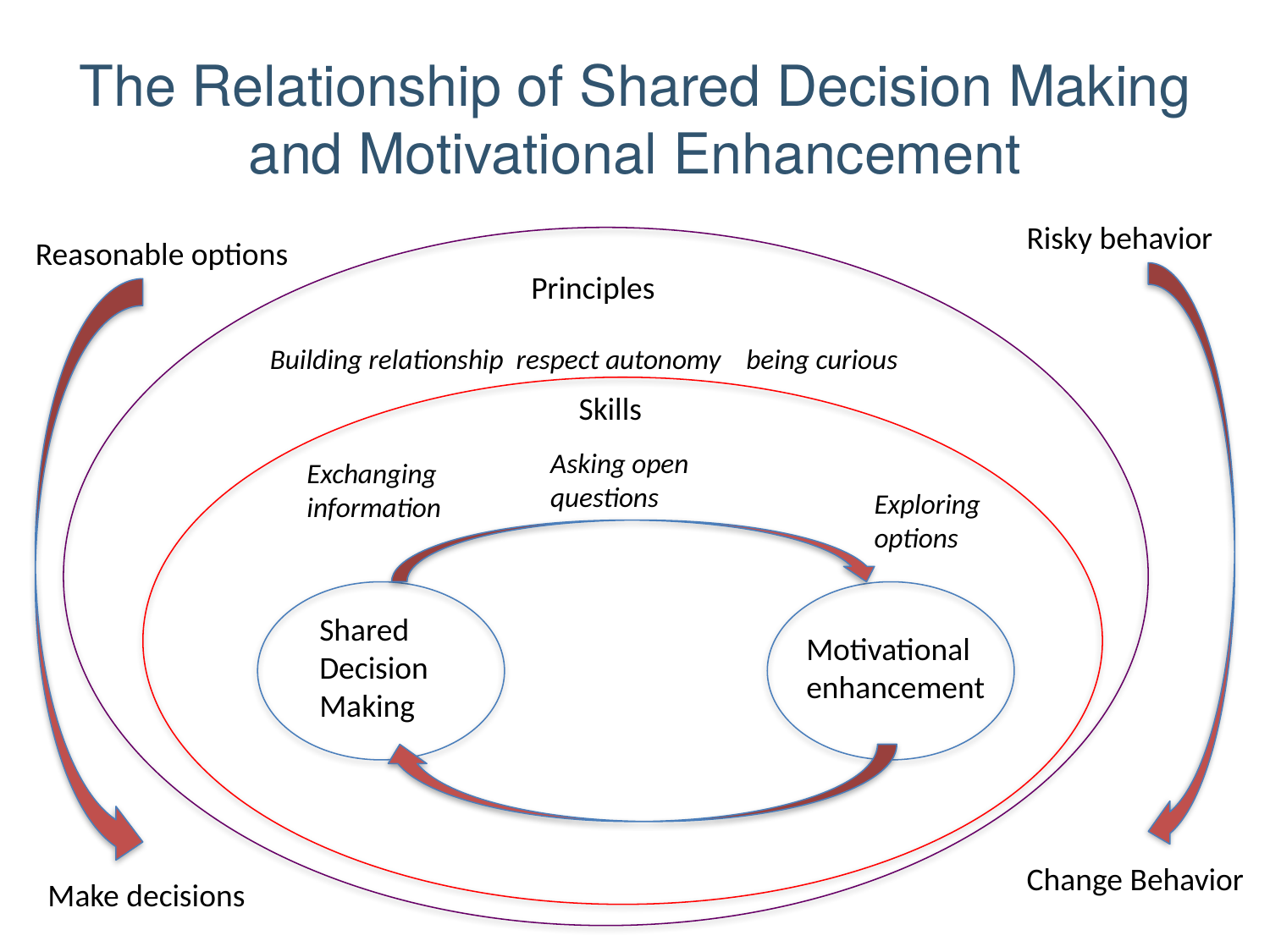

# The Relationship of Shared Decision Making and Motivational Enhancement
Risky behavior
Reasonable options

Principles

Building relationship  respect autonomy    being curious

Skills
Asking open questions
Exchanging information
Exploring options

Shared Decision Making
Motivational enhancement
Change Behavior
Make decisions